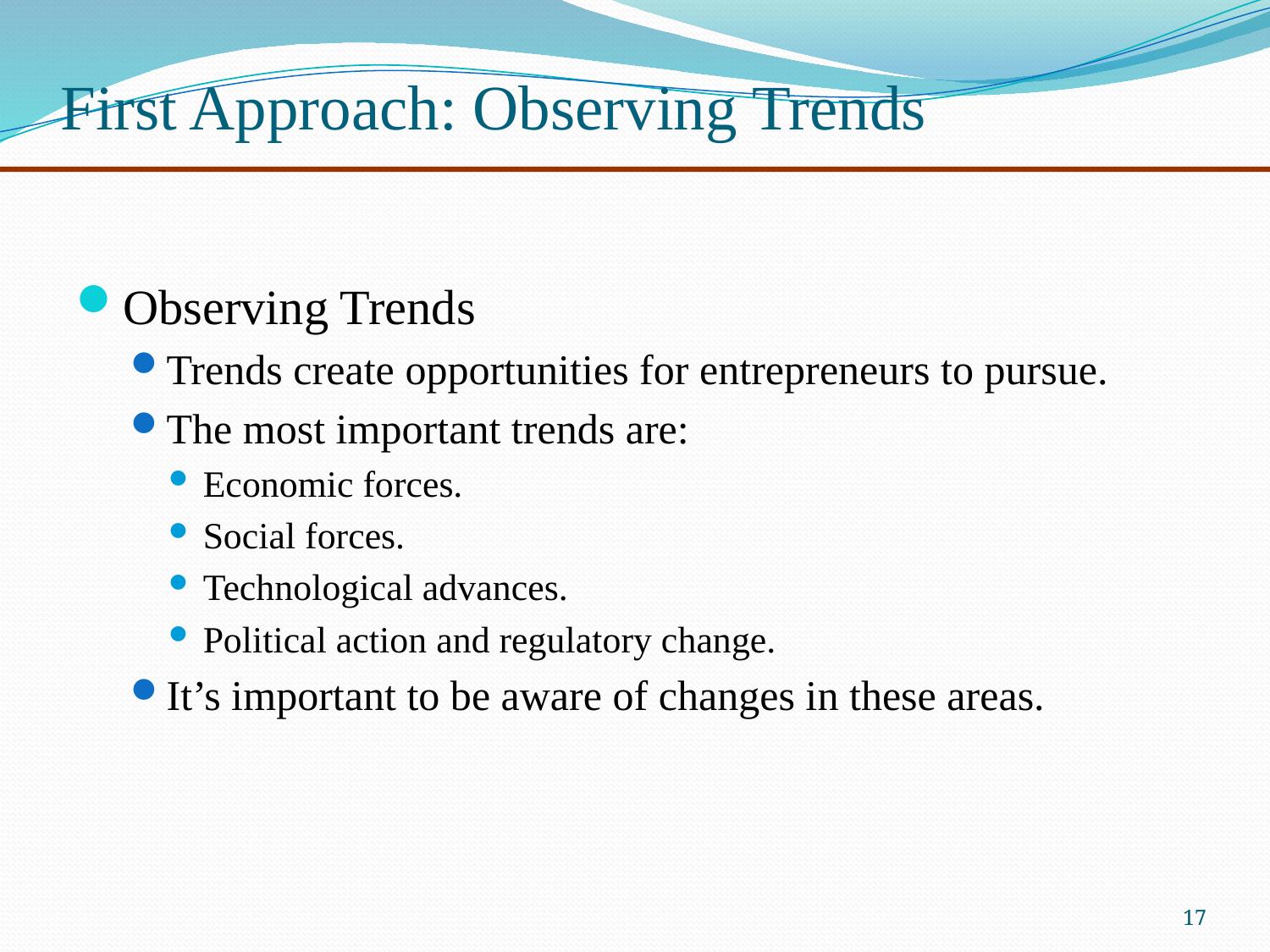

# First Approach: Observing Trends

Observing Trends
Trends create opportunities for entrepreneurs to pursue.
The most important trends are:
Economic forces.
Social forces.
Technological advances.
Political action and regulatory change.
It’s important to be aware of changes in these areas.

17